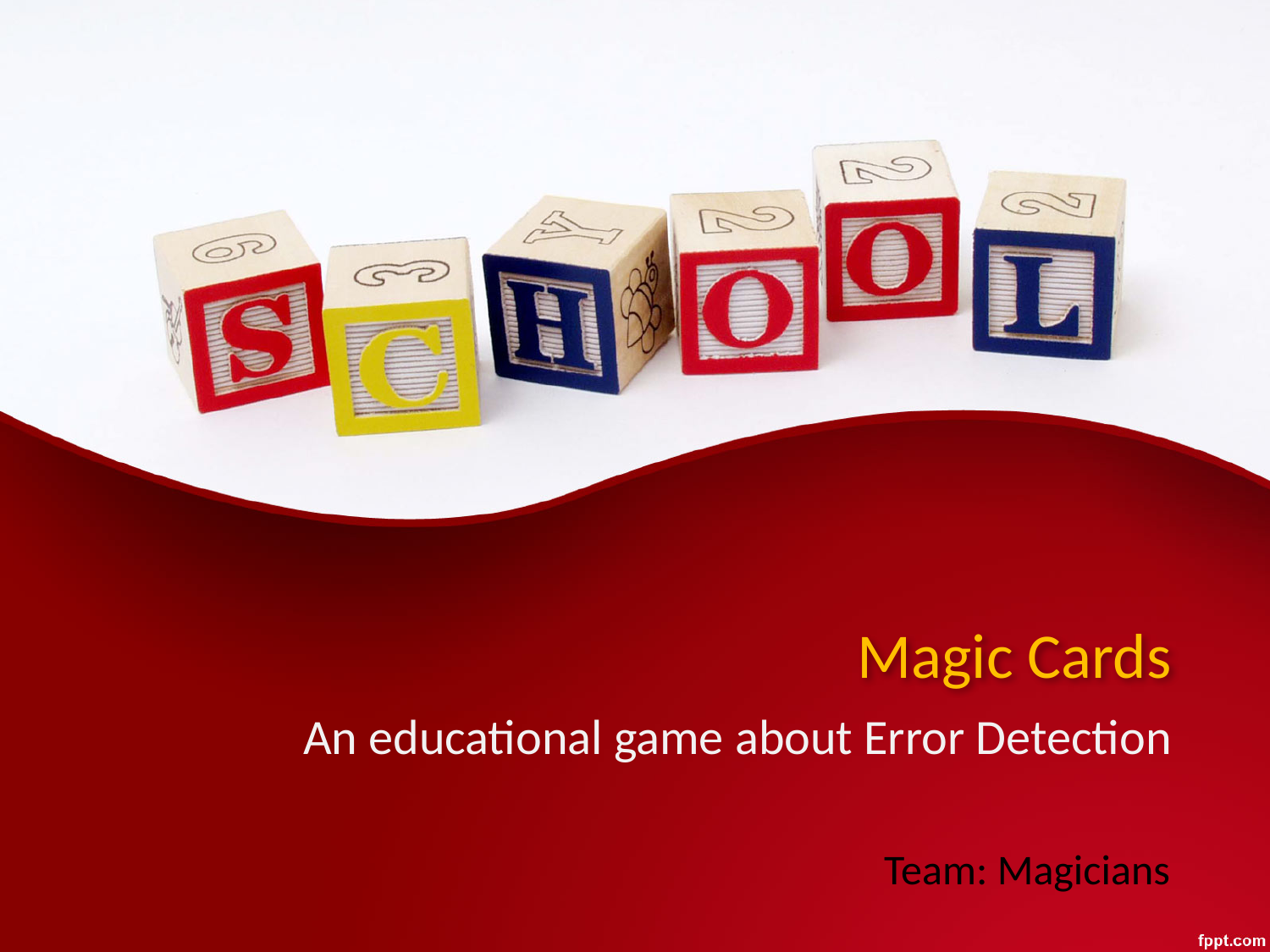

# Magic Cards
An educational game about Error Detection
Team: Magicians